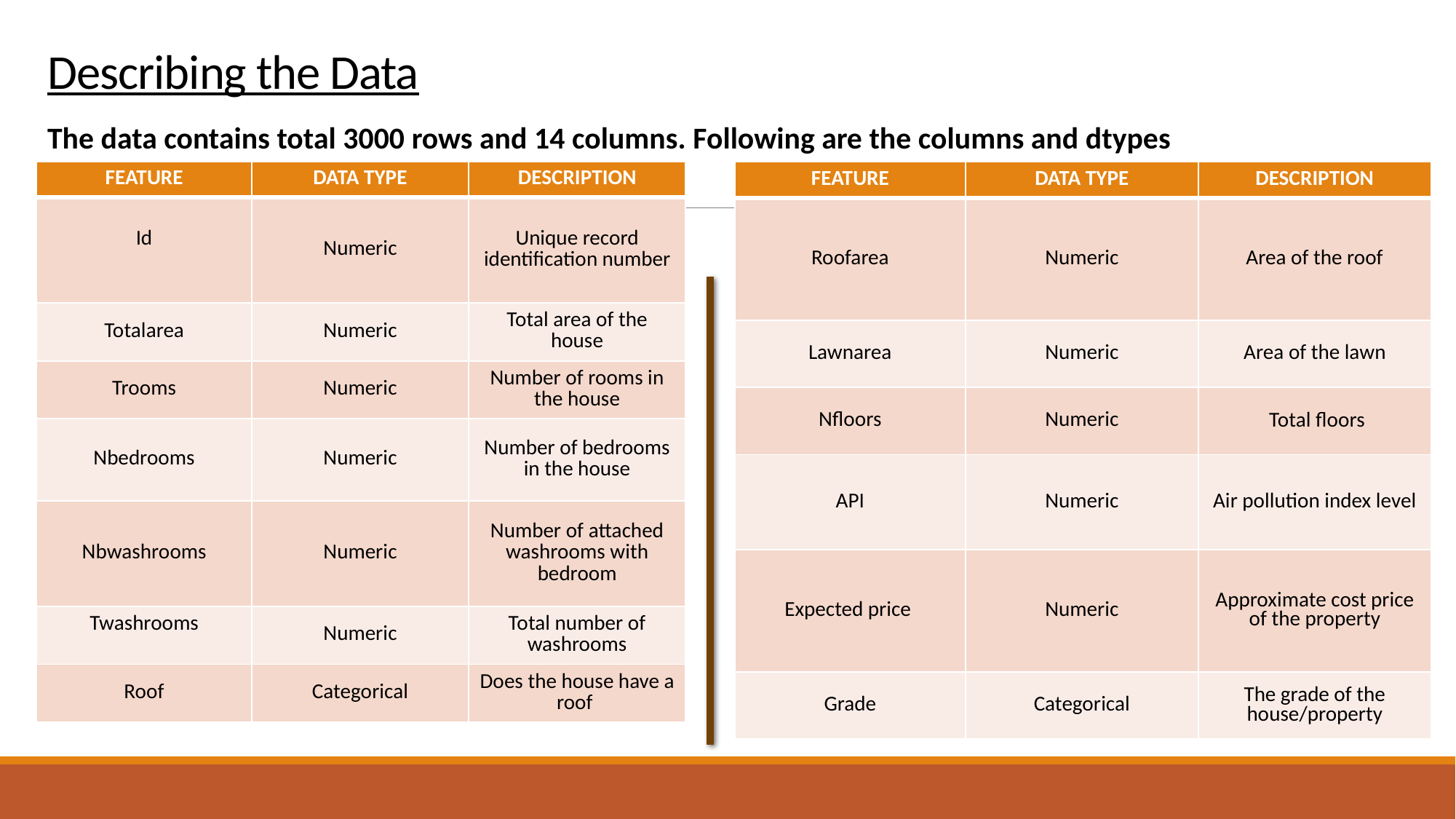

# Describing the Data
The data contains total 3000 rows and 14 columns. Following are the columns and dtypes

| FEATURE | DATA TYPE | DESCRIPTION |
| --- | --- | --- |
| Id | Numeric | Unique record identification number |
| Totalarea | Numeric | Total area of the house |
| Trooms | Numeric | Number of rooms in the house |
| Nbedrooms | Numeric | Number of bedrooms in the house |
| Nbwashrooms | Numeric | Number of attached washrooms with bedroom |
| Twashrooms | Numeric | Total number of washrooms |
| Roof | Categorical | Does the house have a roof |
| FEATURE | DATA TYPE | DESCRIPTION |
| --- | --- | --- |
| Roofarea | Numeric | Area of the roof |
| Lawnarea | Numeric | Area of the lawn |
| Nfloors | Numeric | Total floors |
| API | Numeric | Air pollution index level |
| Expected price | Numeric | Approximate cost price of the property |
| Grade | Categorical | The grade of the house/property |